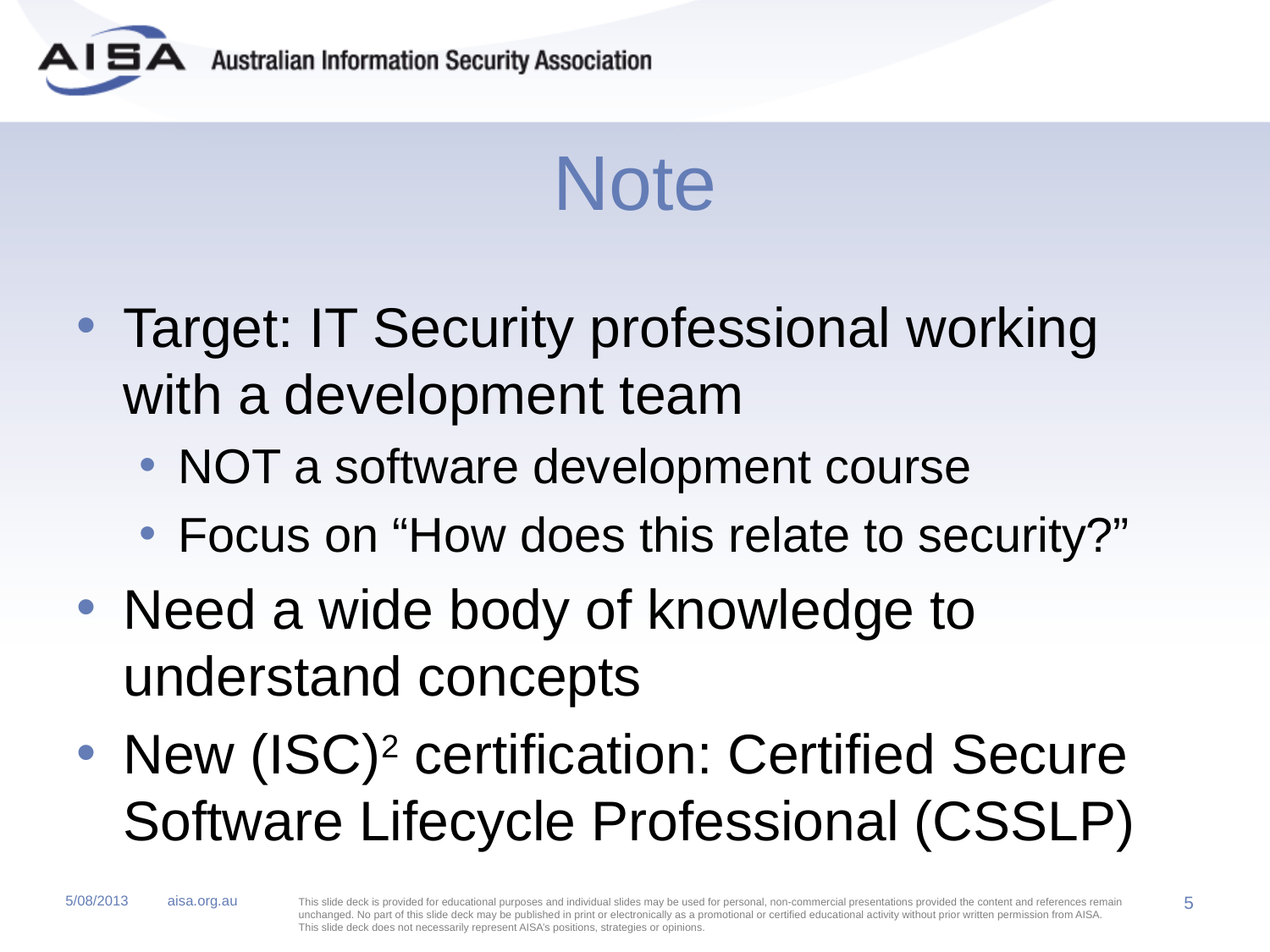

# Note
Target: IT Security professional working with a development team
NOT a software development course
Focus on “How does this relate to security?”
Need a wide body of knowledge to understand concepts
New (ISC)2 certification: Certified Secure Software Lifecycle Professional (CSSLP)